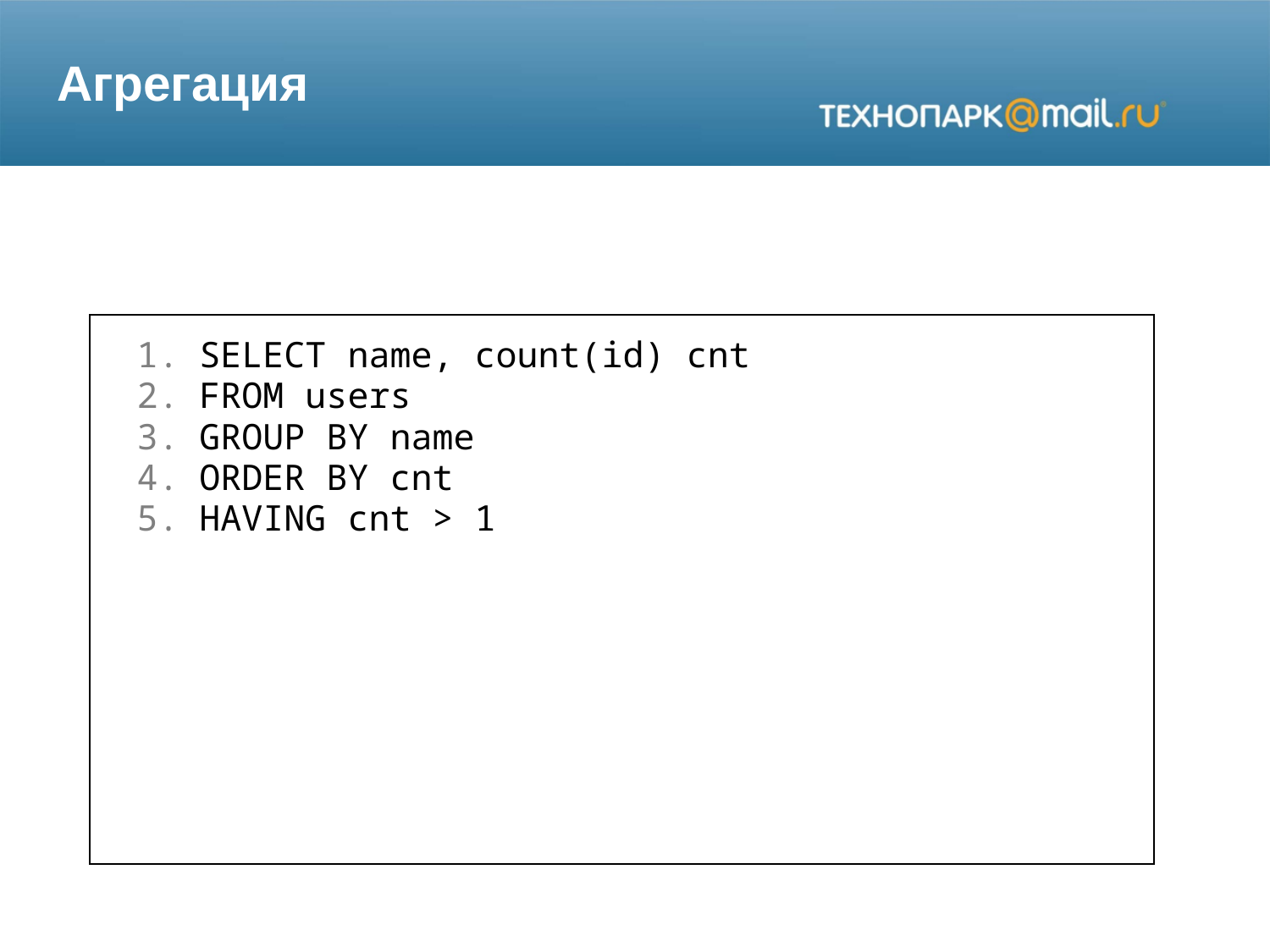

# Агрегация

SELECT name, count(id) cnt
FROM users
GROUP BY name
ORDER BY cnt
HAVING cnt > 1